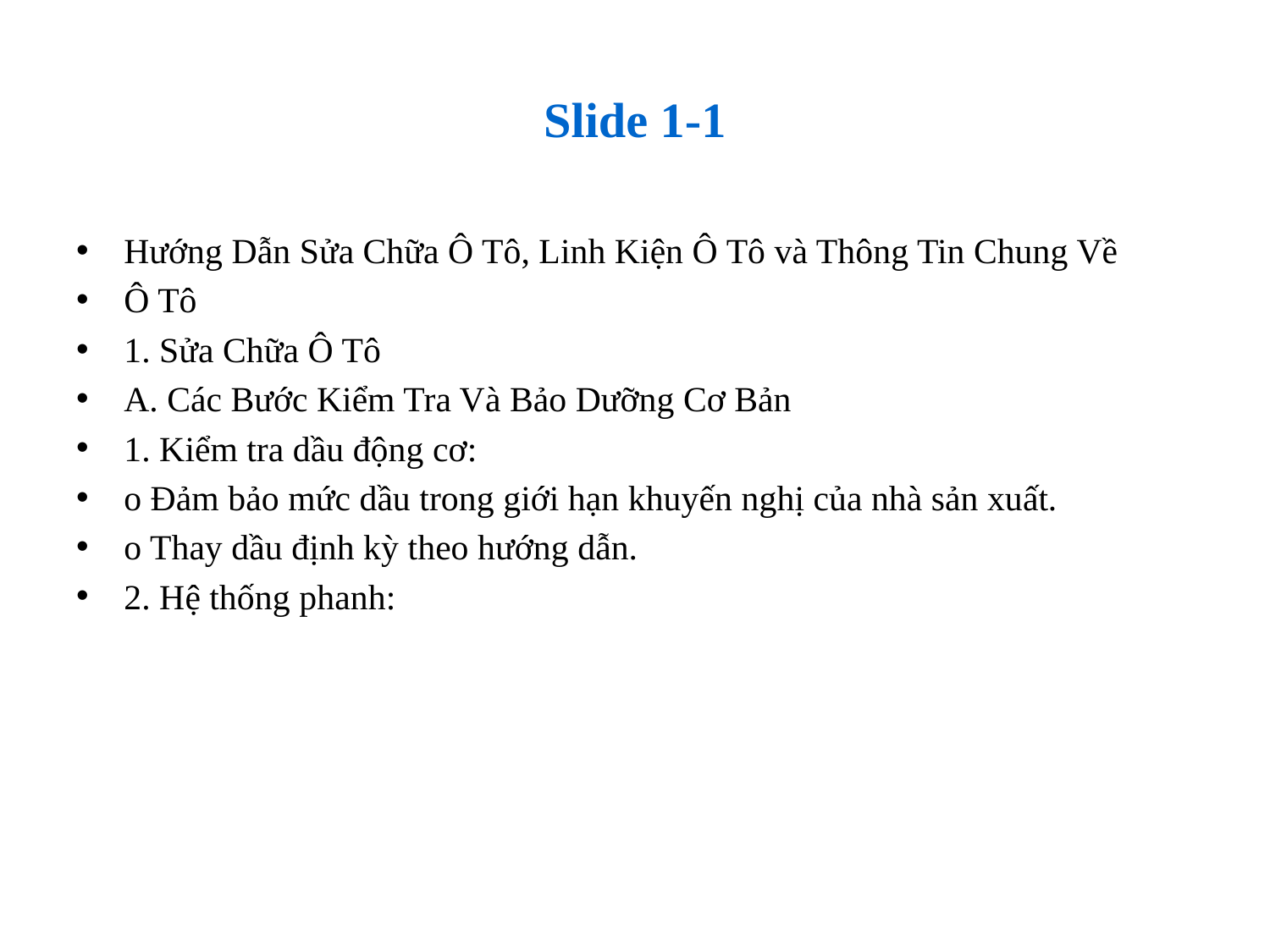

# Slide 1-1
Hướng Dẫn Sửa Chữa Ô Tô, Linh Kiện Ô Tô và Thông Tin Chung Về
Ô Tô
1. Sửa Chữa Ô Tô
A. Các Bước Kiểm Tra Và Bảo Dưỡng Cơ Bản
1. Kiểm tra dầu động cơ:
o Đảm bảo mức dầu trong giới hạn khuyến nghị của nhà sản xuất.
o Thay dầu định kỳ theo hướng dẫn.
2. Hệ thống phanh: